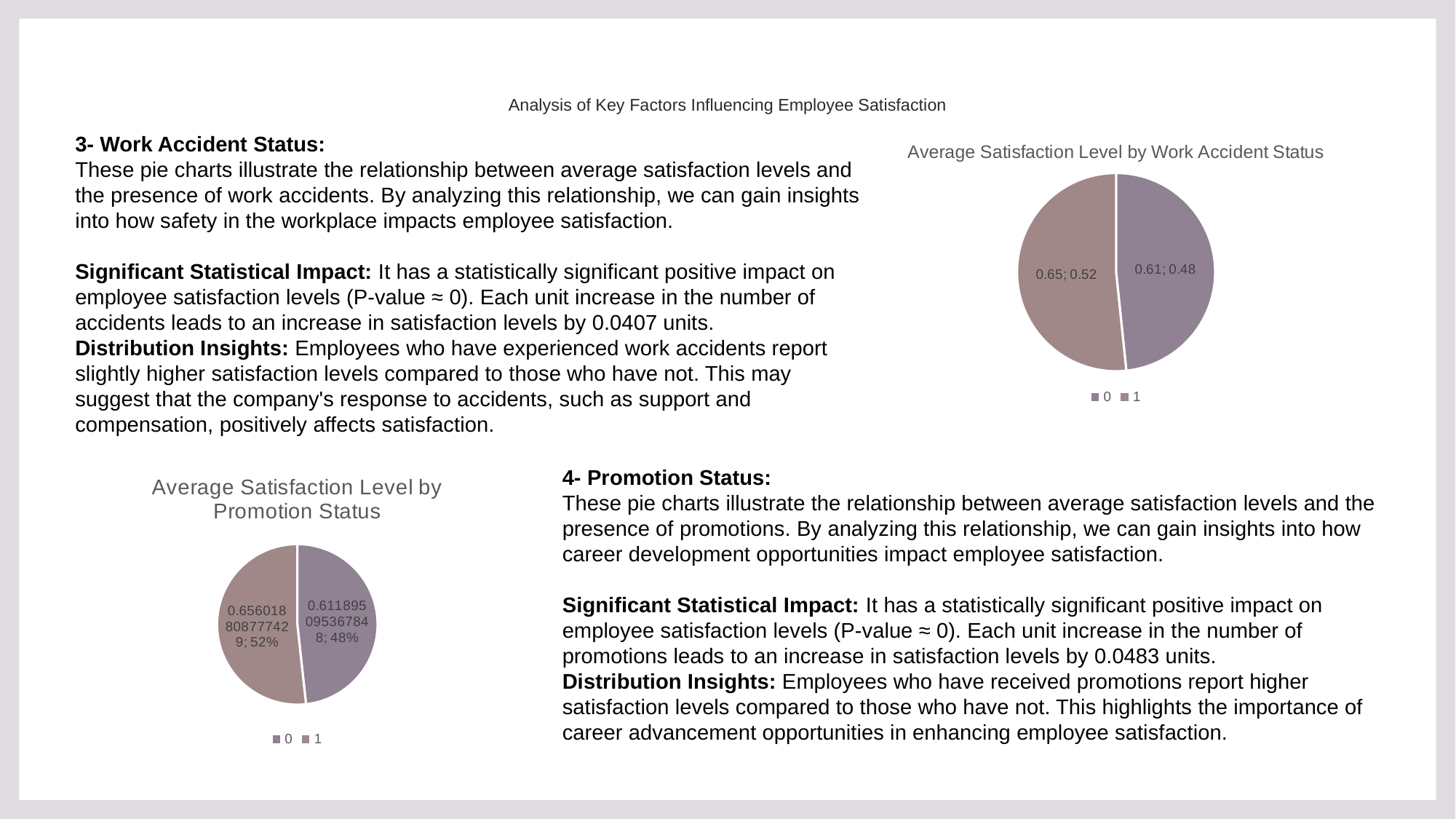

# Analysis of Key Factors Influencing Employee Satisfaction
3- Work Accident Status:
These pie charts illustrate the relationship between average satisfaction levels and the presence of work accidents. By analyzing this relationship, we can gain insights into how safety in the workplace impacts employee satisfaction.

Significant Statistical Impact: It has a statistically significant positive impact on employee satisfaction levels (P-value ≈ 0). Each unit increase in the number of accidents leads to an increase in satisfaction levels by 0.0407 units.
Distribution Insights: Employees who have experienced work accidents report slightly higher satisfaction levels compared to those who have not. This may suggest that the company's response to accidents, such as support and compensation, positively affects satisfaction.

### Chart: Average Satisfaction Level by Work Accident Status

| Category | Average of satisfaction_level |
|---|---|
| 0 | 0.6068332034294535 |
| 1 | 0.6483264177040133 |

### Chart: Average Satisfaction Level by Promotion Status

| Category | Average of satisfaction_level |
|---|---|
| 0 | 0.6118950953678477 |
| 1 | 0.6560188087774291 |
4- Promotion Status:
These pie charts illustrate the relationship between average satisfaction levels and the presence of promotions. By analyzing this relationship, we can gain insights into how career development opportunities impact employee satisfaction.

Significant Statistical Impact: It has a statistically significant positive impact on employee satisfaction levels (P-value ≈ 0). Each unit increase in the number of promotions leads to an increase in satisfaction levels by 0.0483 units.
Distribution Insights: Employees who have received promotions report higher satisfaction levels compared to those who have not. This highlights the importance of career advancement opportunities in enhancing employee satisfaction.